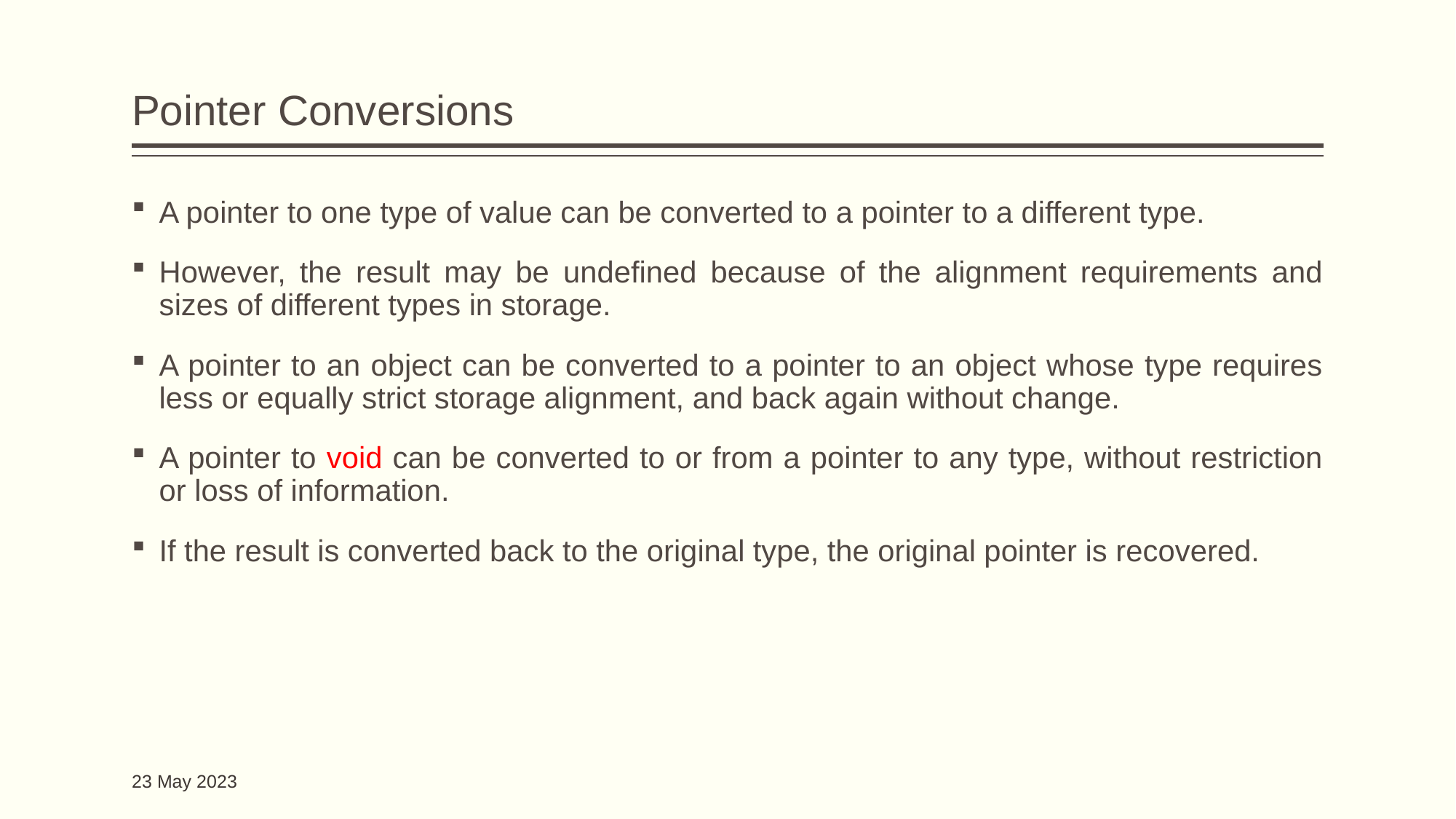

# Pointer Conversions
A pointer to one type of value can be converted to a pointer to a different type.
However, the result may be undefined because of the alignment requirements and sizes of different types in storage.
A pointer to an object can be converted to a pointer to an object whose type requires less or equally strict storage alignment, and back again without change.
A pointer to void can be converted to or from a pointer to any type, without restriction or loss of information.
If the result is converted back to the original type, the original pointer is recovered.

23 May 2023